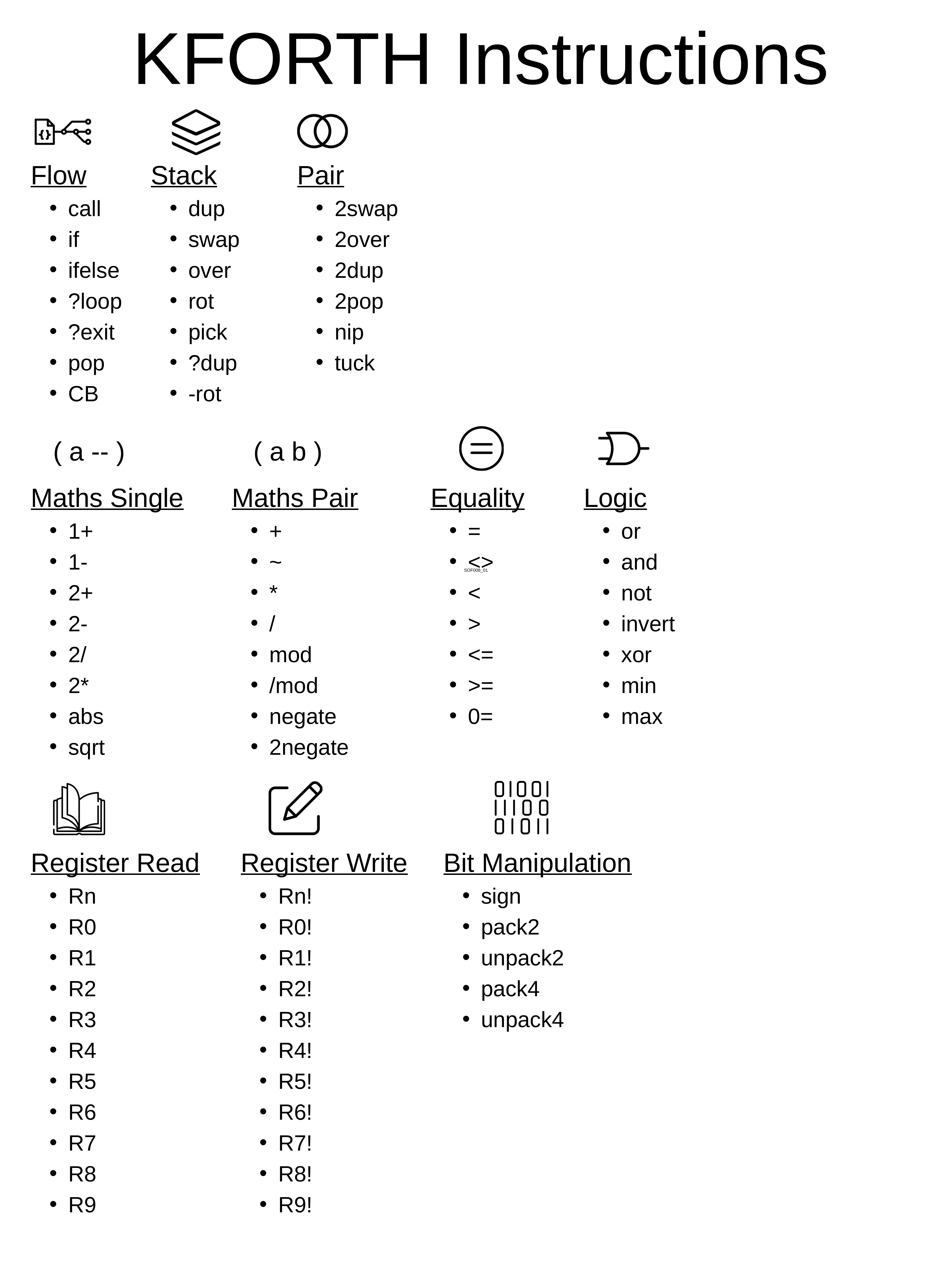

KFORTH Instructions

Flow
call
if
ifelse
?loop
?exit
pop
CB
Stack
dup
swap
over
rot
pick
?dup
-rot
Pair
2swap
2over
2dup
2pop
nip
tuck

( a -- )
( a b )
Maths Single
1+
1-
2+
2-
2/
2*
abs
sqrt
Maths Pair
+
~
*
/
mod
/mod
negate
2negate
Equality
=
<>
<
>
<=
>=
0=

Logic
or
and
not
invert
xor
min
max
SOF008_01

Register Read
Rn
R0
R1
R2
R3
R4
R5
R6
R7
R8
R9
Register Write
Rn!
R0!
R1!
R2!
R3!
R4!
R5!
R6!
R7!
R8!
R9!
Bit Manipulation
sign
pack2
unpack2
pack4
unpack4